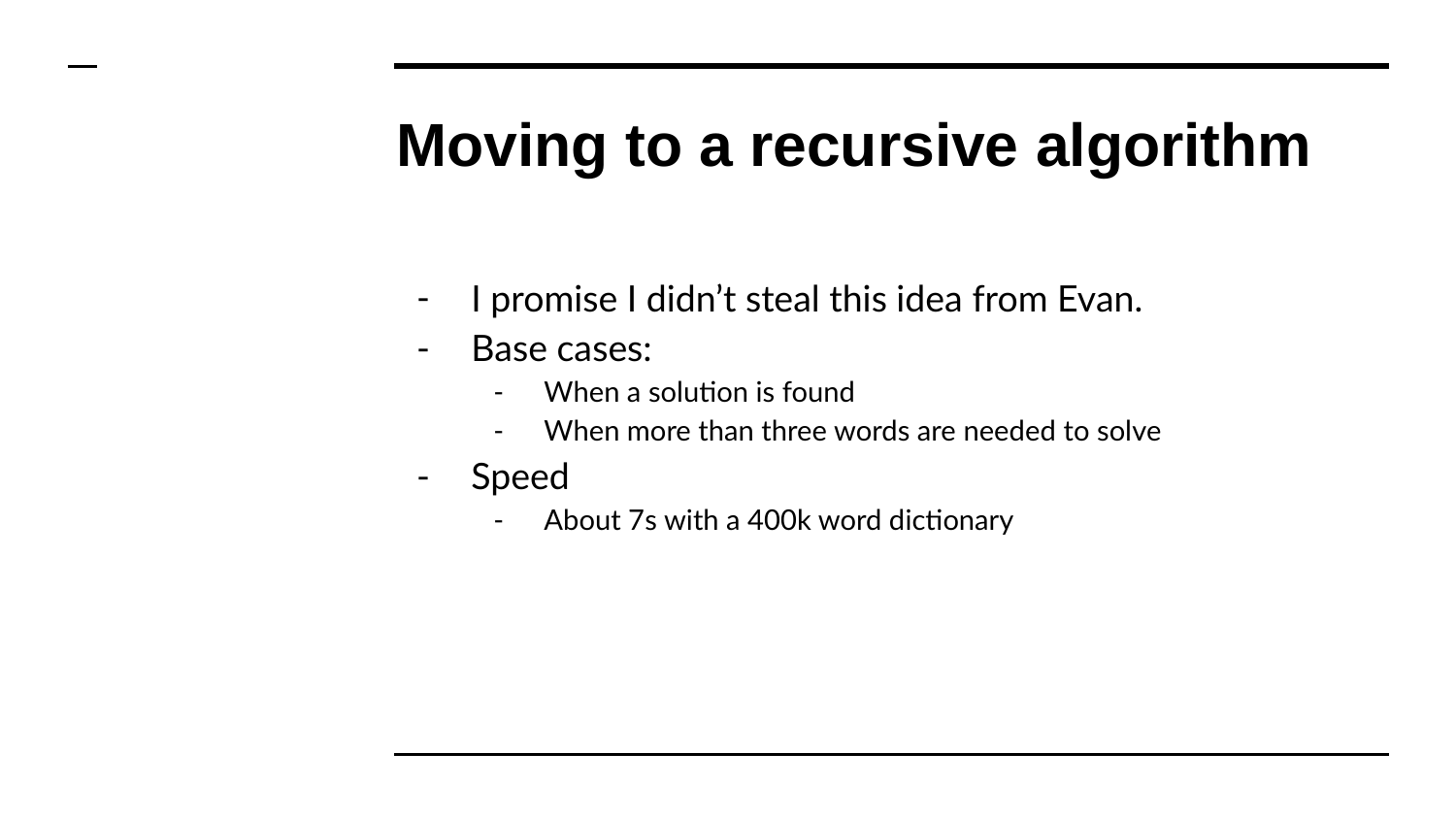

# Moving to a recursive algorithm
I promise I didn’t steal this idea from Evan.
Base cases:
When a solution is found
When more than three words are needed to solve
Speed
About 7s with a 400k word dictionary